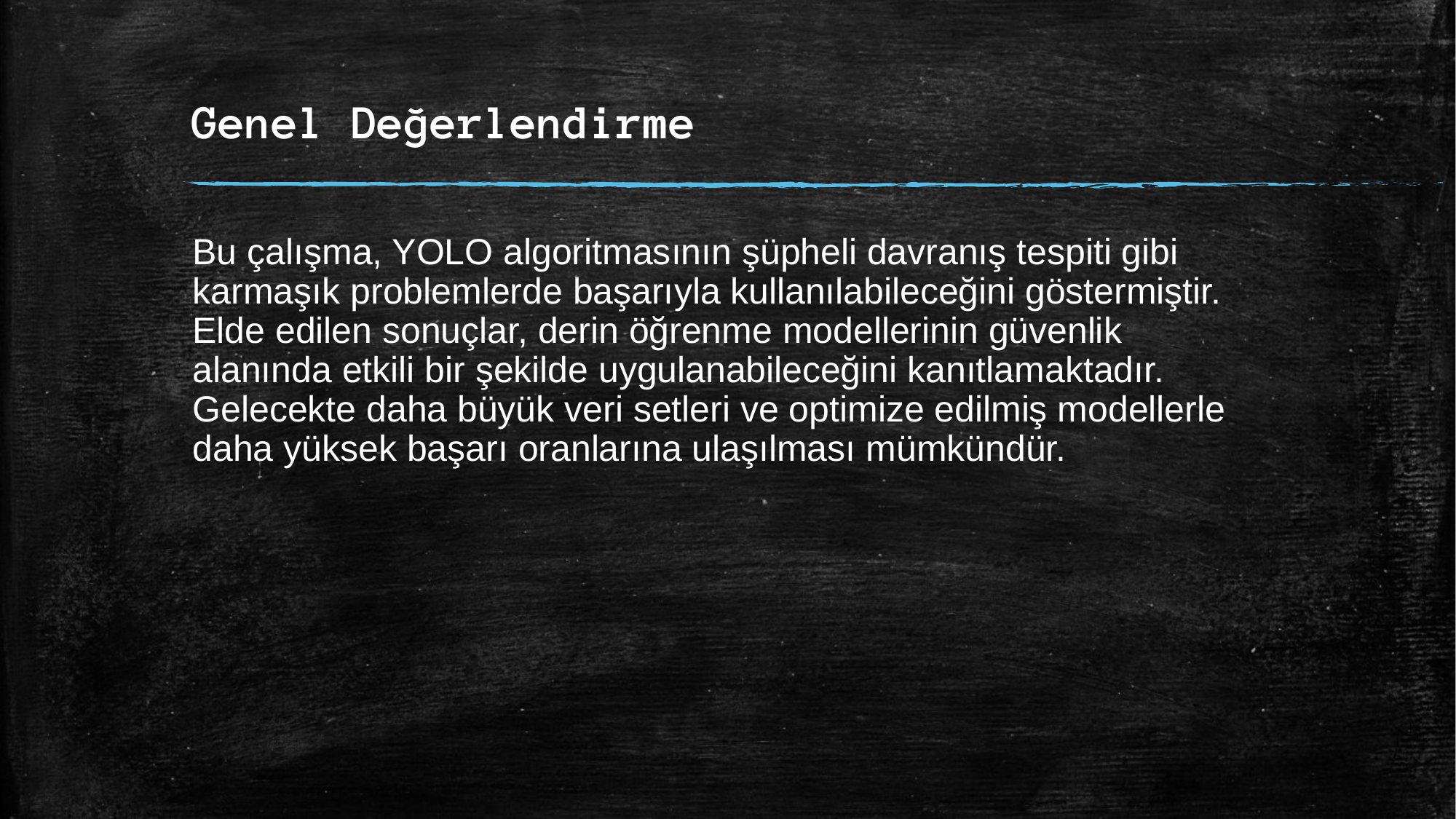

# Genel Değerlendirme
Bu çalışma, YOLO algoritmasının şüpheli davranış tespiti gibi karmaşık problemlerde başarıyla kullanılabileceğini göstermiştir. Elde edilen sonuçlar, derin öğrenme modellerinin güvenlik alanında etkili bir şekilde uygulanabileceğini kanıtlamaktadır. Gelecekte daha büyük veri setleri ve optimize edilmiş modellerle daha yüksek başarı oranlarına ulaşılması mümkündür.